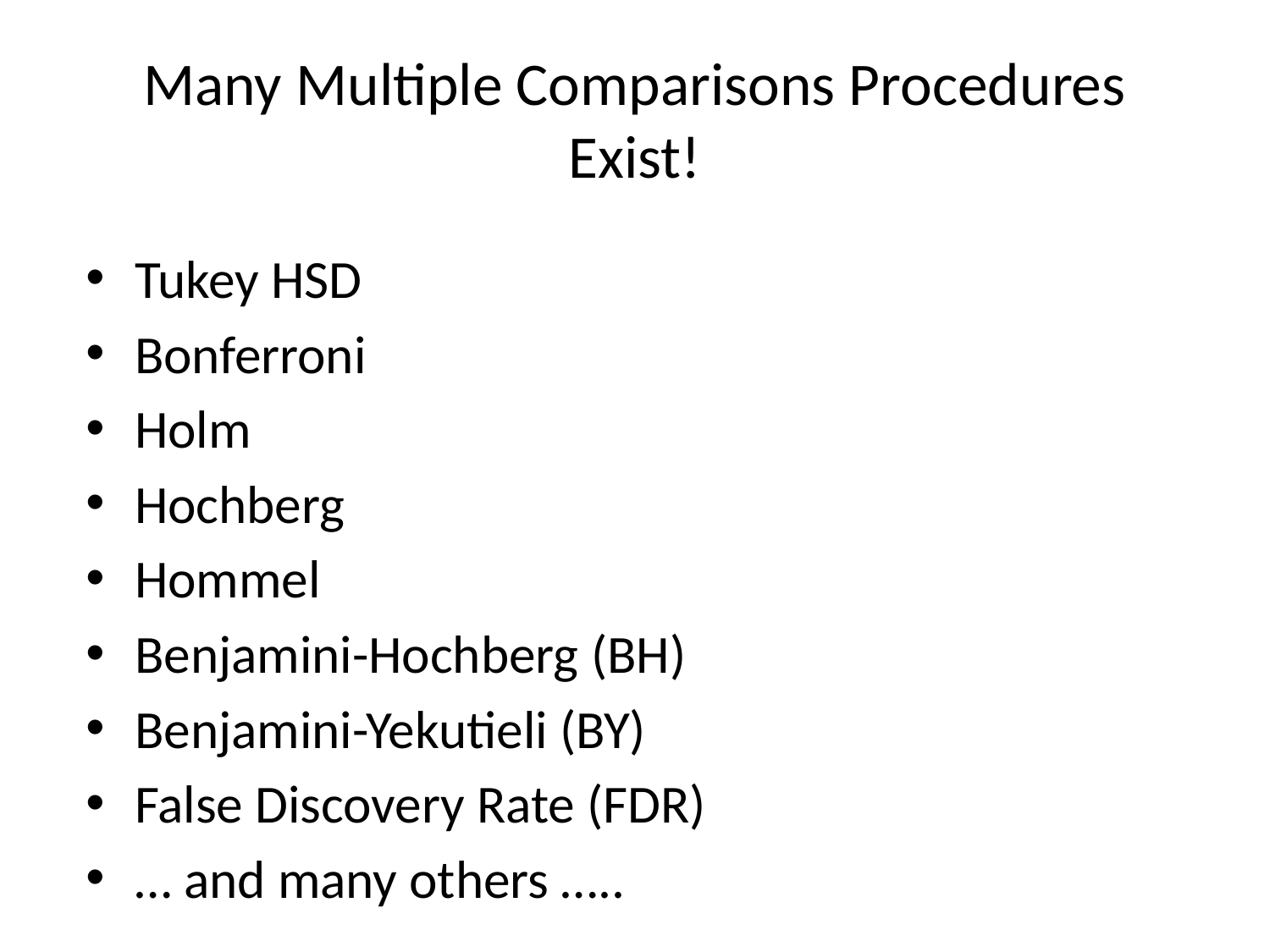

# Many Multiple Comparisons Procedures Exist!
Tukey HSD
Bonferroni
Holm
Hochberg
Hommel
Benjamini-Hochberg (BH)
Benjamini-Yekutieli (BY)
False Discovery Rate (FDR)
… and many others …..